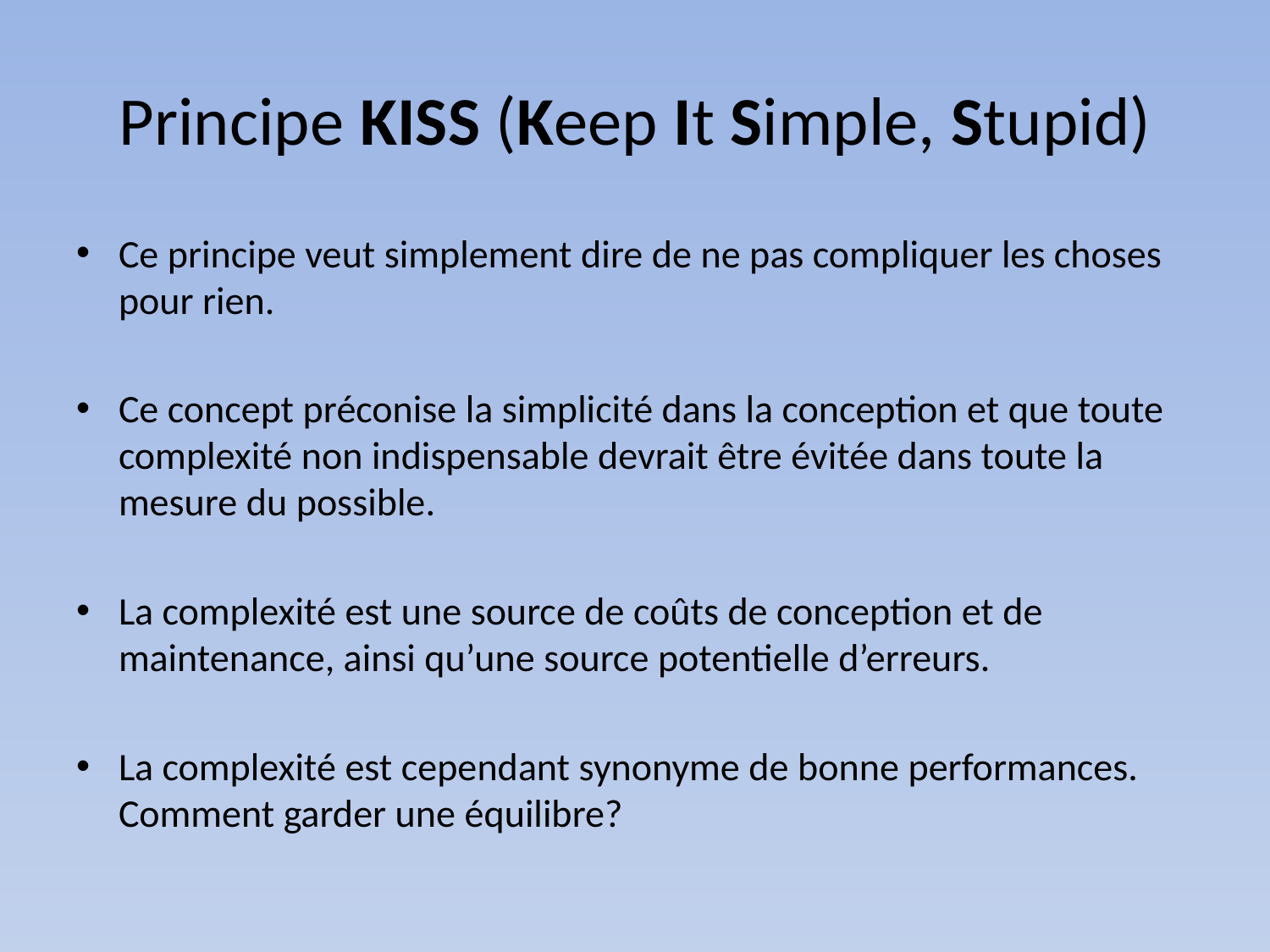

# Principe KISS (Keep It Simple, Stupid)
Ce principe veut simplement dire de ne pas compliquer les choses pour rien.

Ce concept préconise la simplicité dans la conception et que toute complexité non indispensable devrait être évitée dans toute la mesure du possible.

La complexité est une source de coûts de conception et de maintenance, ainsi qu’une source potentielle d’erreurs.

La complexité est cependant synonyme de bonne performances. Comment garder une équilibre?